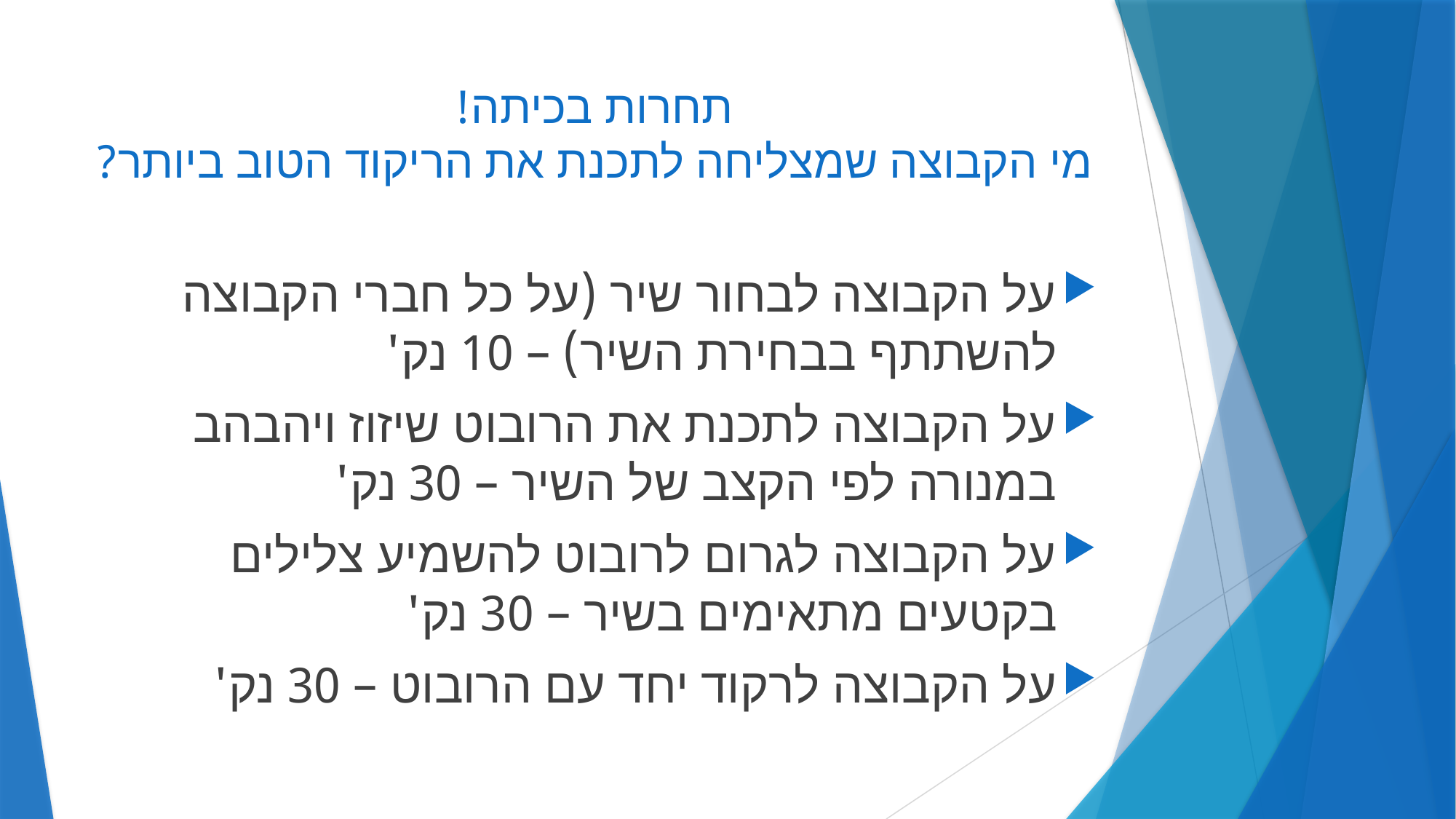

# תחרות בכיתה! מי הקבוצה שמצליחה לתכנת את הריקוד הטוב ביותר?
על הקבוצה לבחור שיר (על כל חברי הקבוצה להשתתף בבחירת השיר) – 10 נק'
על הקבוצה לתכנת את הרובוט שיזוז ויהבהב במנורה לפי הקצב של השיר – 30 נק'
על הקבוצה לגרום לרובוט להשמיע צלילים בקטעים מתאימים בשיר – 30 נק'
על הקבוצה לרקוד יחד עם הרובוט – 30 נק'